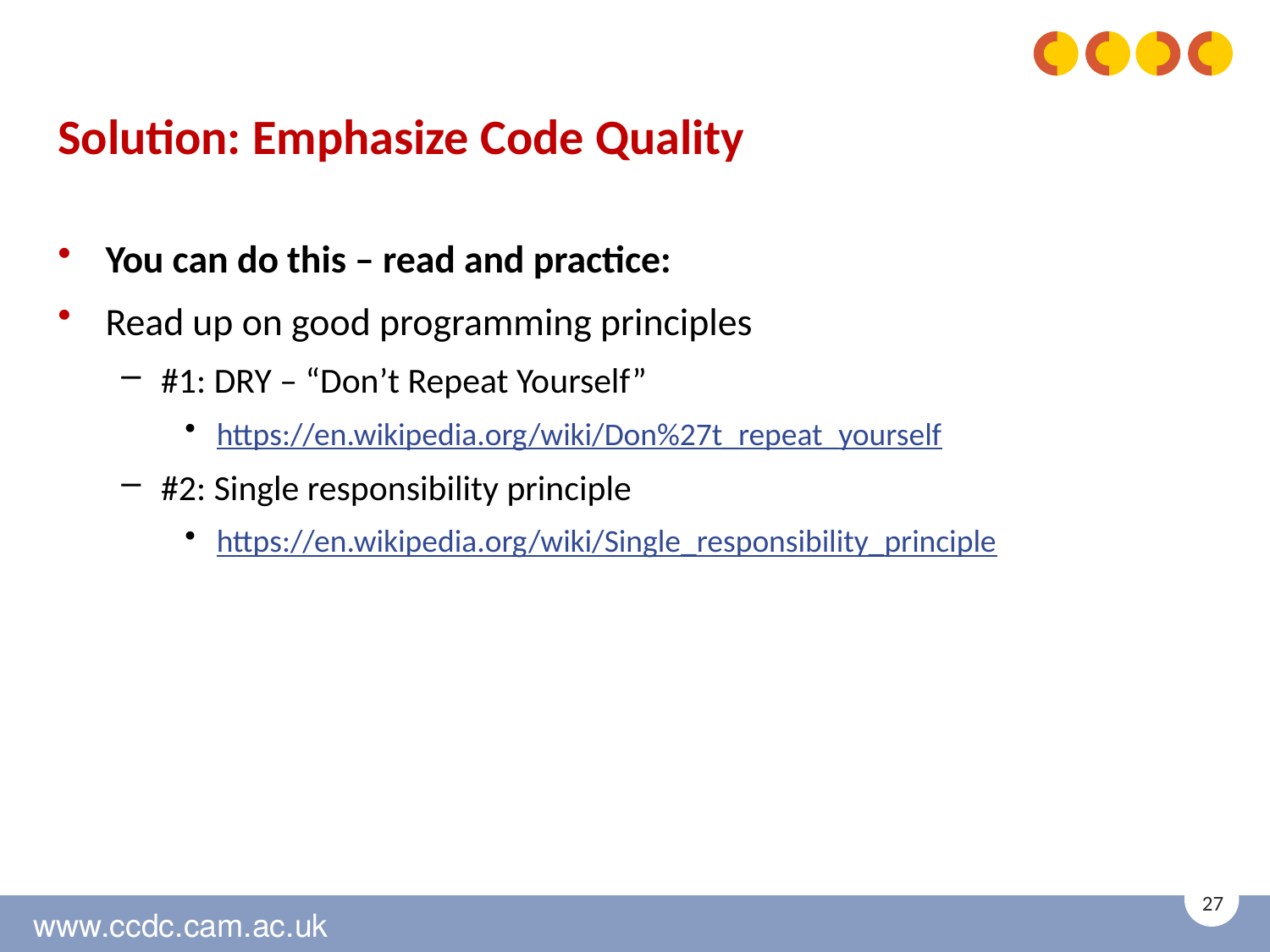

# Solution: Emphasize Code Quality
You can do this – read and practice:
Read up on good programming principles
#1: DRY – “Don’t Repeat Yourself”
https://en.wikipedia.org/wiki/Don%27t_repeat_yourself
#2: Single responsibility principle
https://en.wikipedia.org/wiki/Single_responsibility_principle